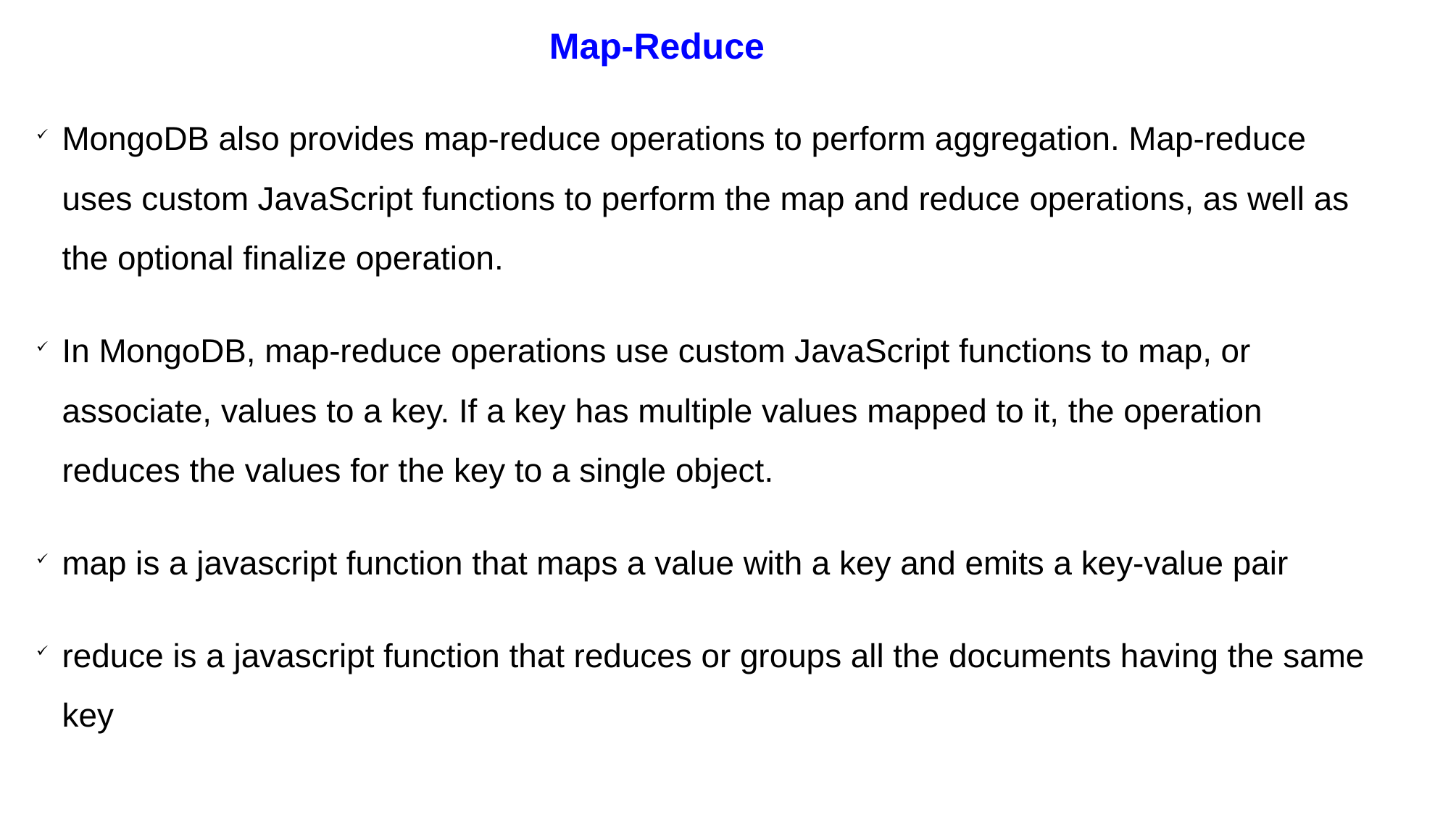

Map-Reduce
MongoDB also provides map-reduce operations to perform aggregation. Map-reduce uses custom JavaScript functions to perform the map and reduce operations, as well as the optional finalize operation.
In MongoDB, map-reduce operations use custom JavaScript functions to map, or associate, values to a key. If a key has multiple values mapped to it, the operation reduces the values for the key to a single object.
map is a javascript function that maps a value with a key and emits a key-value pair
reduce is a javascript function that reduces or groups all the documents having the same key